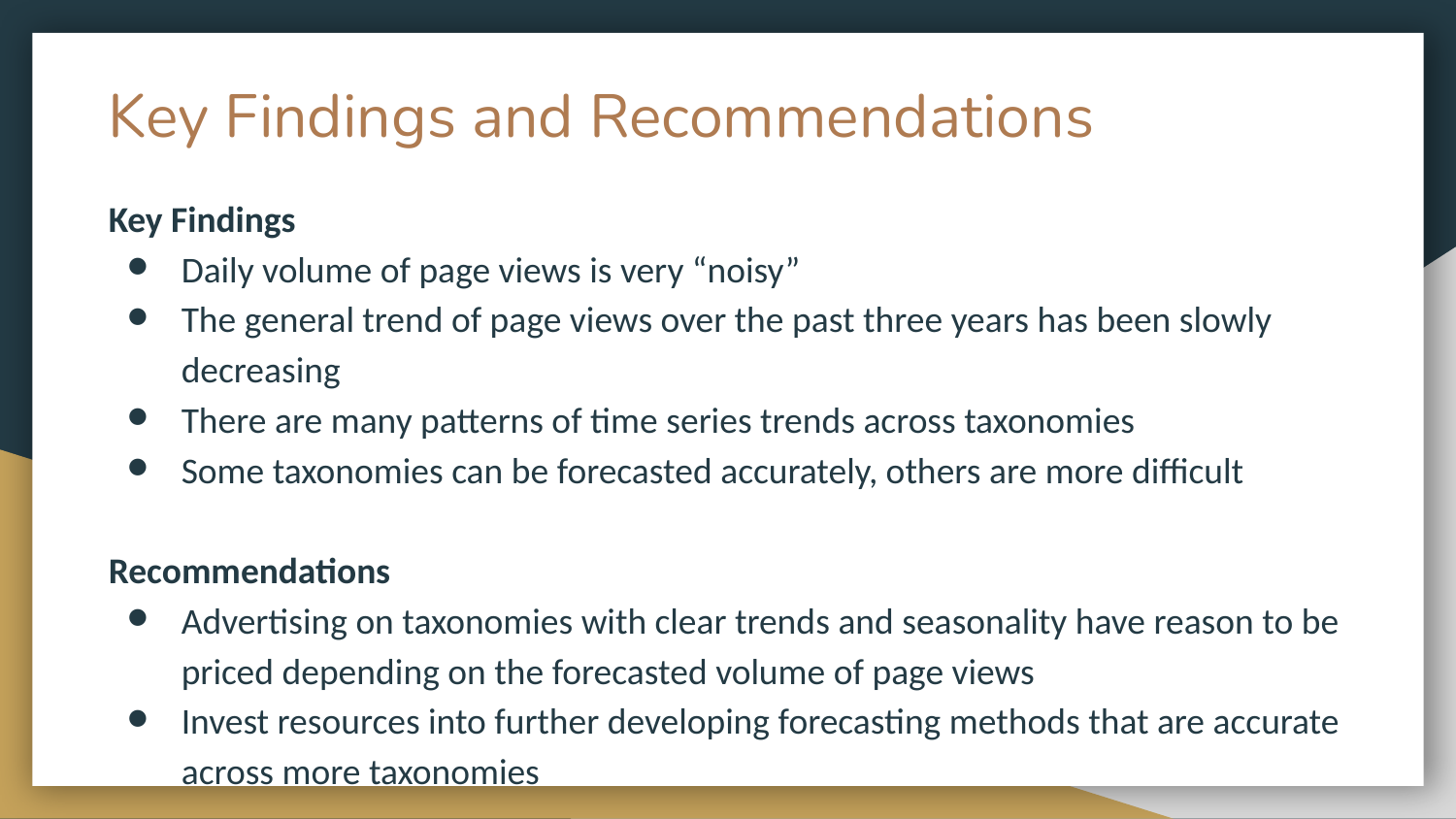

# Key Findings and Recommendations
Key Findings
Daily volume of page views is very “noisy”
The general trend of page views over the past three years has been slowly decreasing
There are many patterns of time series trends across taxonomies
Some taxonomies can be forecasted accurately, others are more difficult

Recommendations
Advertising on taxonomies with clear trends and seasonality have reason to be priced depending on the forecasted volume of page views
Invest resources into further developing forecasting methods that are accurate across more taxonomies